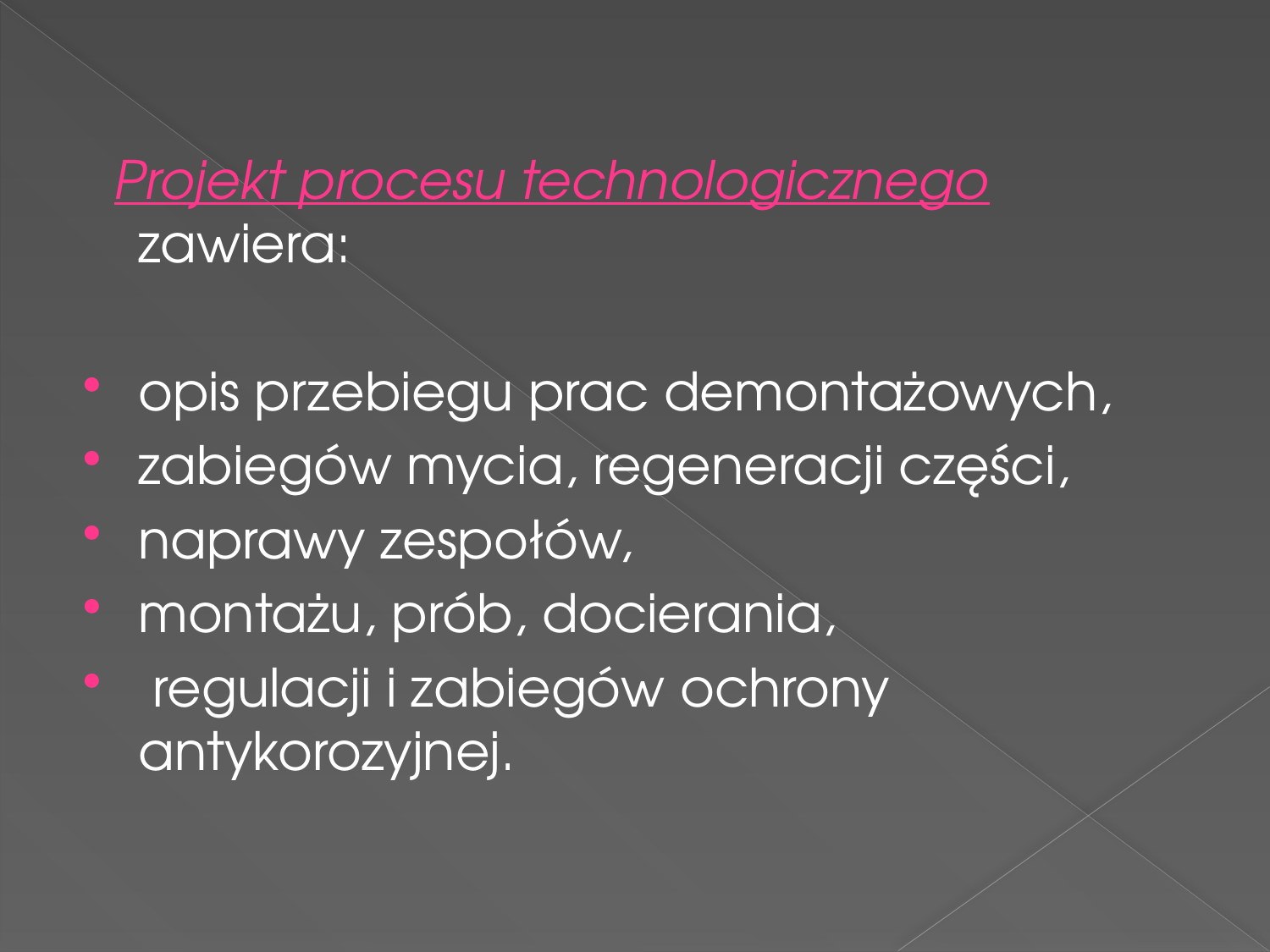

#

  Projekt procesu technologicznego zawiera:

opis przebiegu prac demontażowych,
zabiegów mycia, regeneracji części,
naprawy zespołów,
montażu, prób, docierania,
 regulacji i zabiegów ochrony antykorozyjnej.